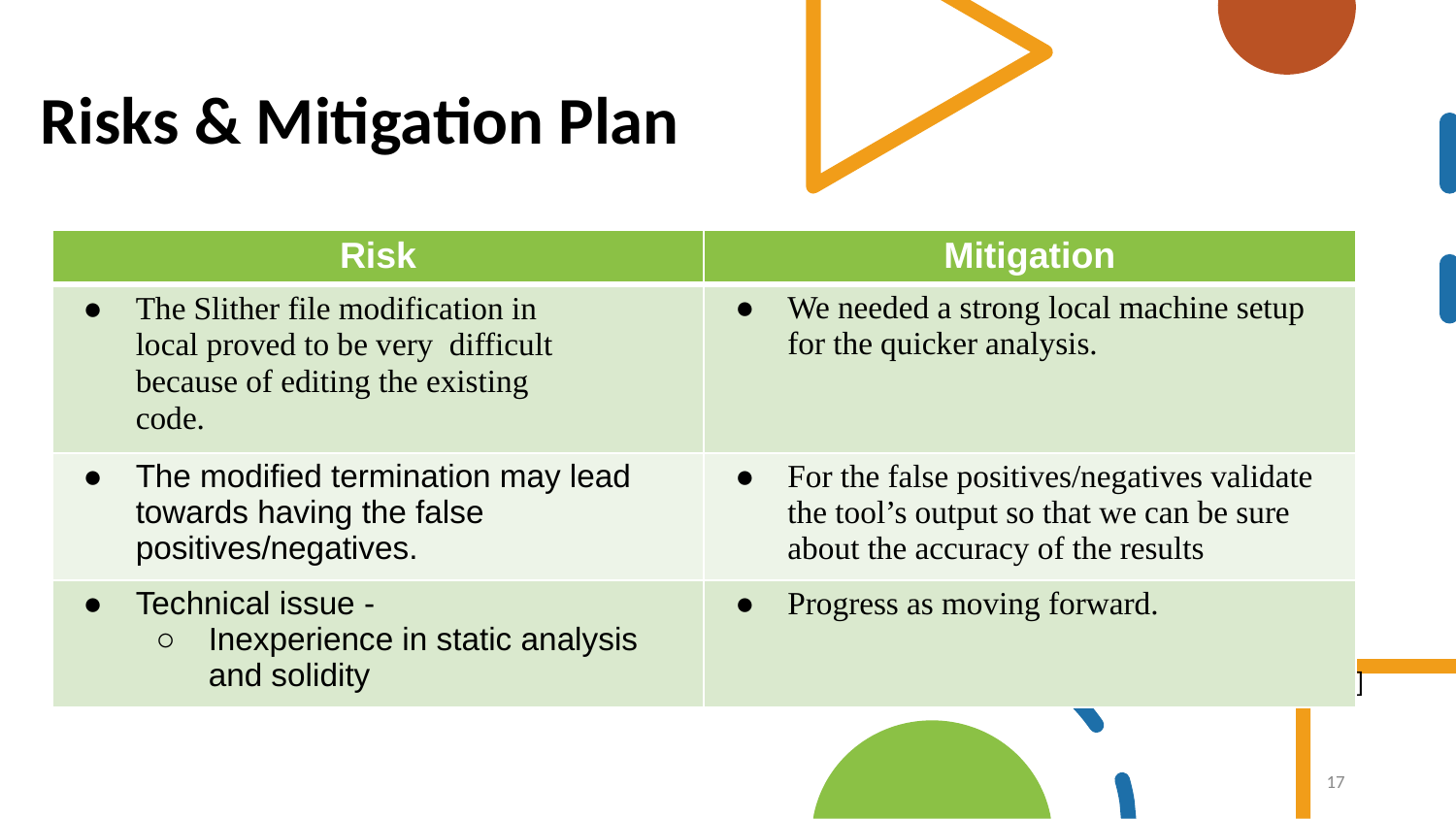

# Risks & Mitigation Plan
| Risk | Mitigation |
| --- | --- |
| The Slither file modification in local proved to be very difficult because of editing the existing code. | We needed a strong local machine setup for the quicker analysis. |
| The modified termination may lead towards having the false positives/negatives. | For the false positives/negatives validate the tool’s output so that we can be sure about the accuracy of the results |
| Technical issue - Inexperience in static analysis and solidity | Progress as moving forward. |

[1]

17